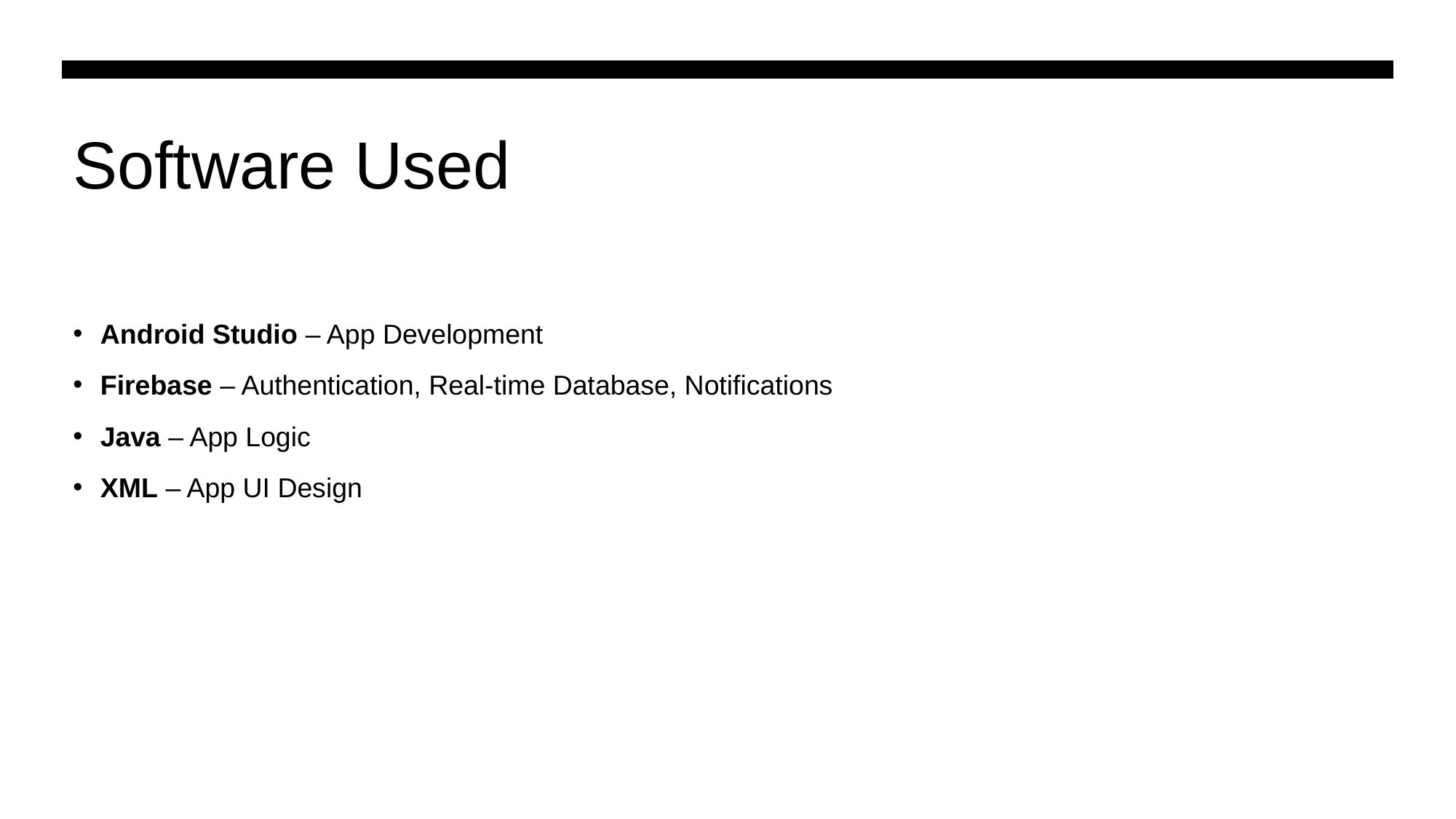

# Software Used
Android Studio – App Development
Firebase – Authentication, Real-time Database, Notifications
Java – App Logic
XML – App UI Design